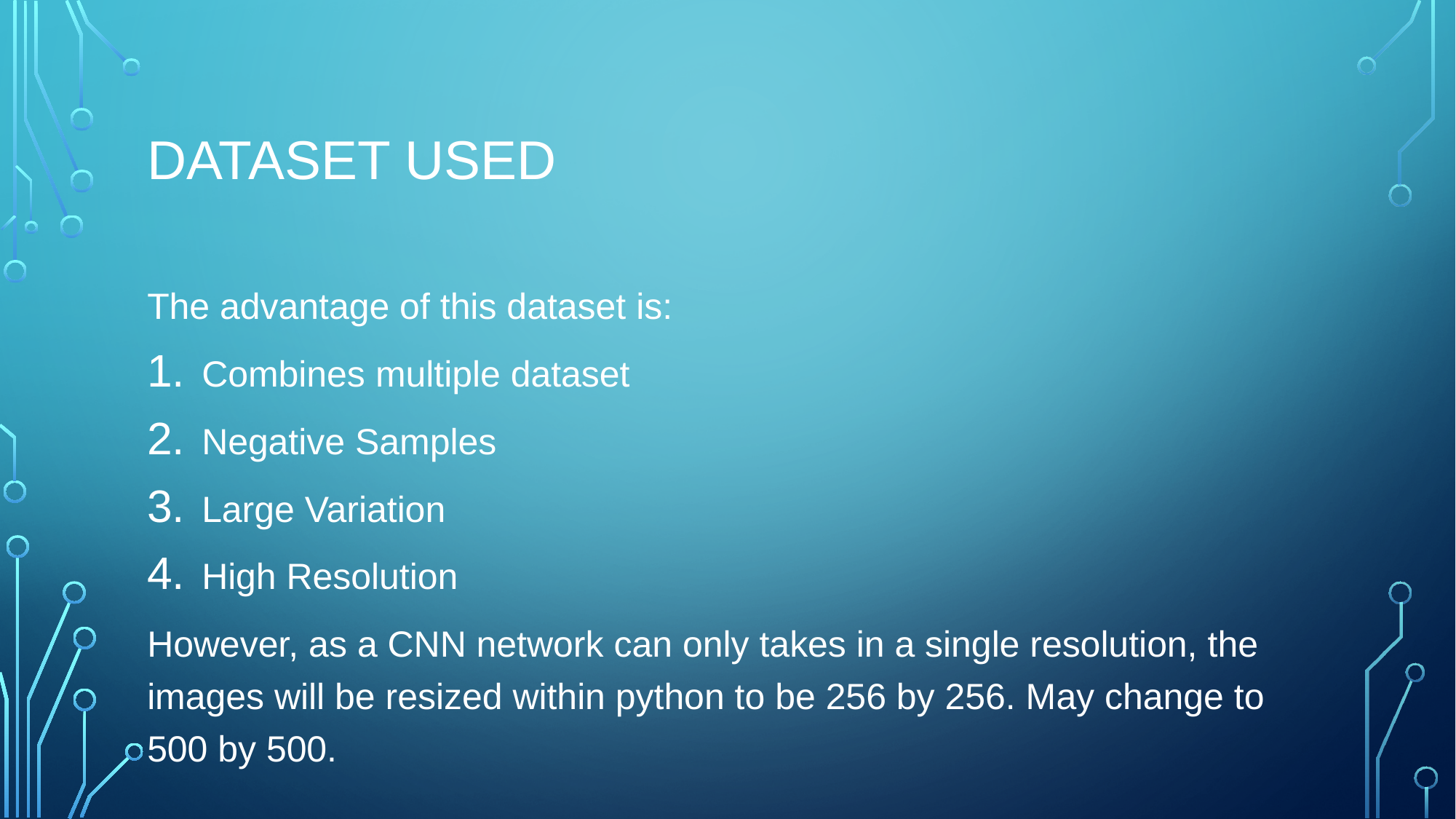

# Dataset used
The advantage of this dataset is:
Combines multiple dataset
Negative Samples
Large Variation
High Resolution
However, as a CNN network can only takes in a single resolution, the images will be resized within python to be 256 by 256. May change to 500 by 500.